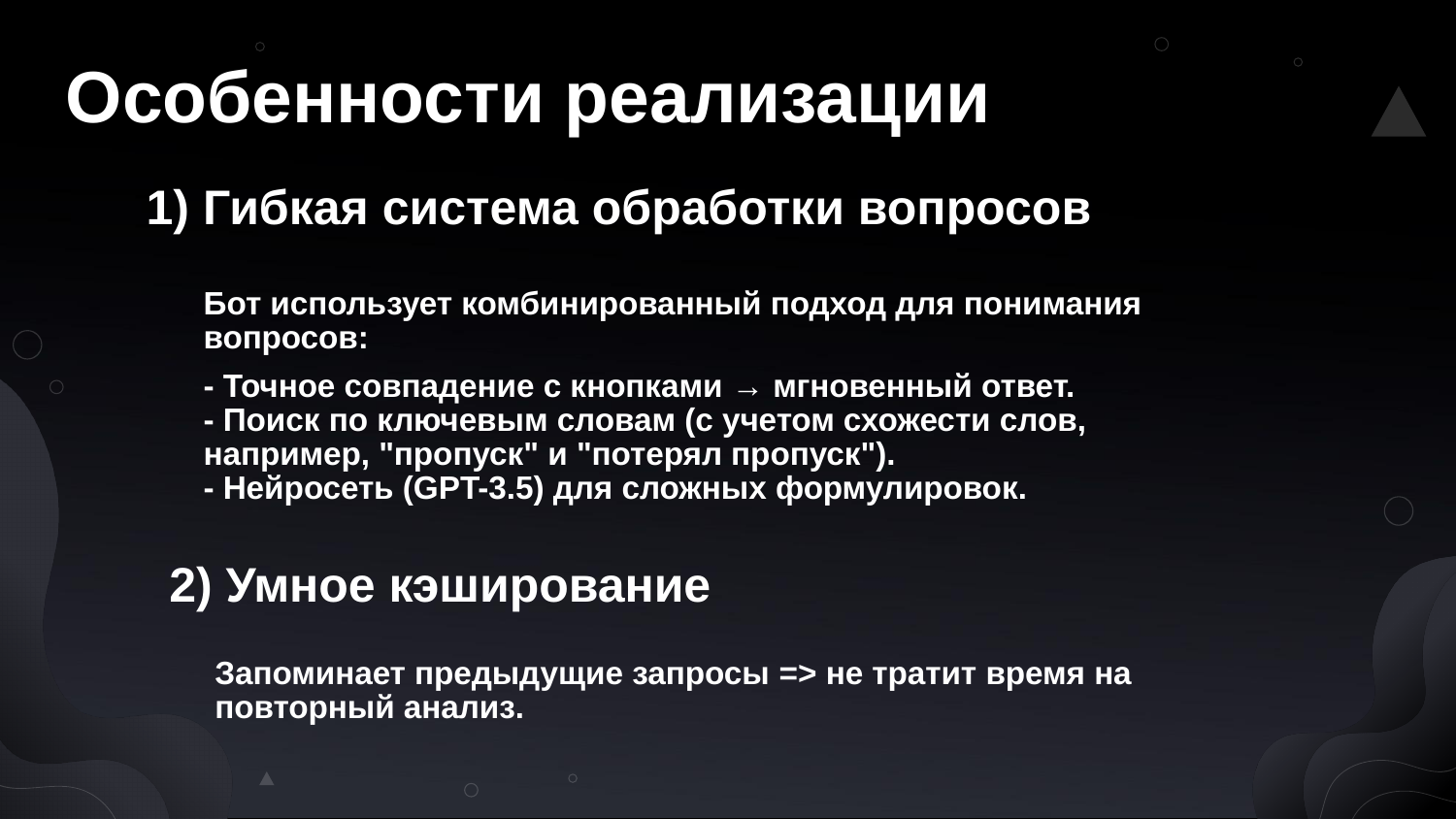

Особенности реализации
1) Гибкая система обработки вопросов
Бот использует комбинированный подход для понимания вопросов:
- Точное совпадение с кнопками → мгновенный ответ.
- Поиск по ключевым словам (с учетом схожести слов, например, "пропуск" и "потерял пропуск").
- Нейросеть (GPT-3.5) для сложных формулировок.
2) Умное кэширование

Запоминает предыдущие запросы => не тратит время на повторный анализ.